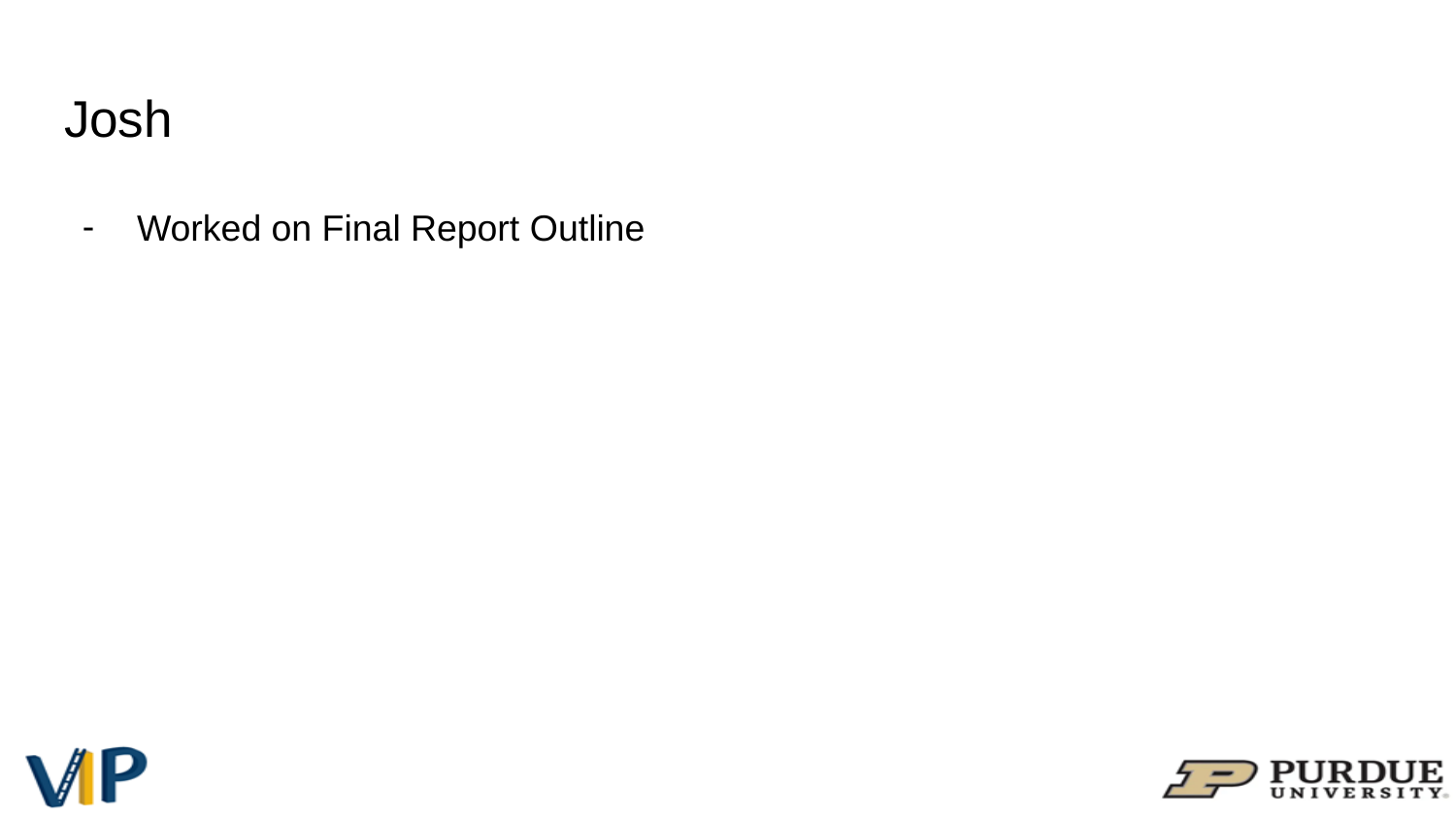

# Josh
Worked on Final Report Outline